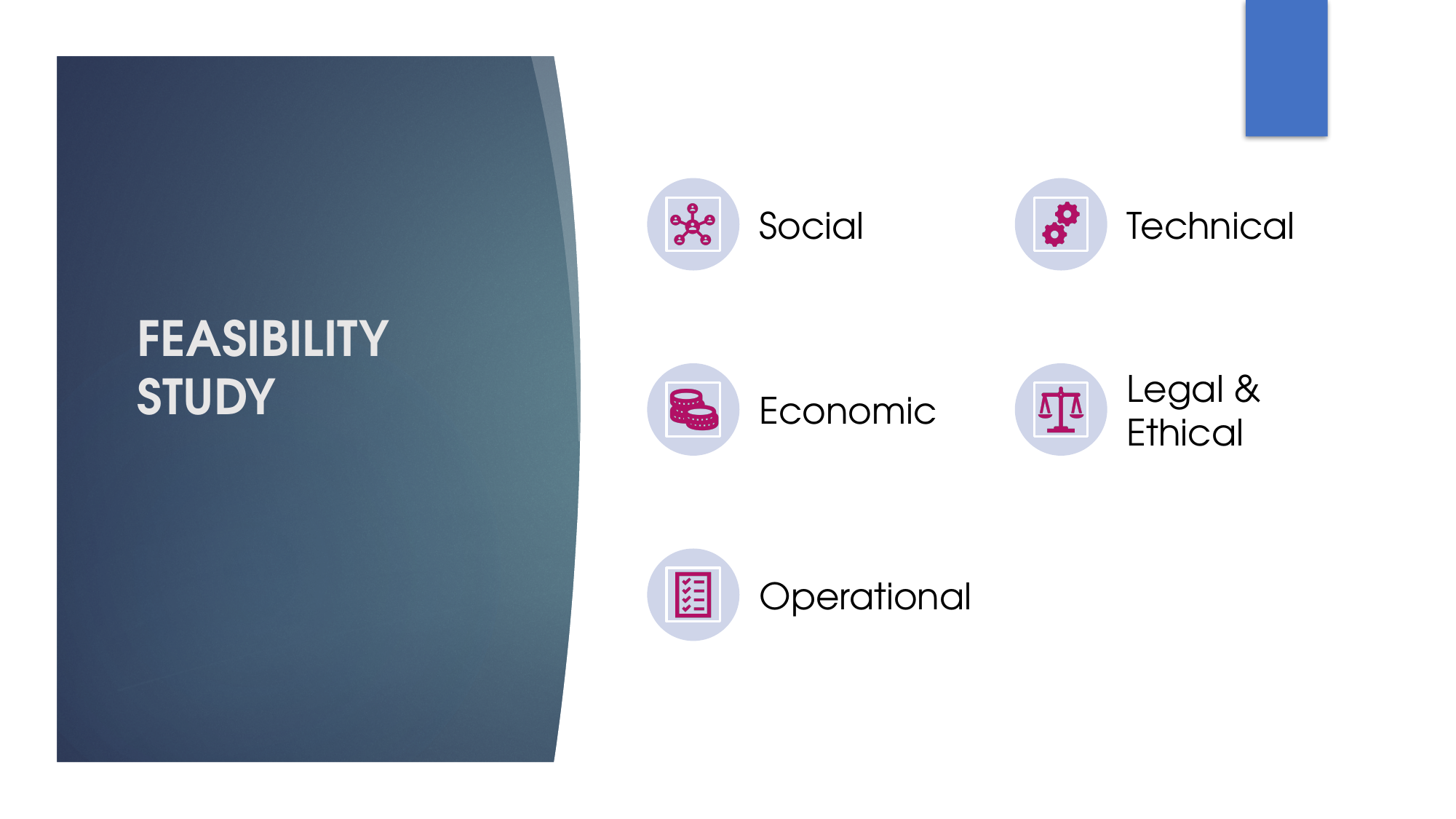

Social
Technical
Economic
Legal & Ethical
Operational
# FEASIBILITY STUDY